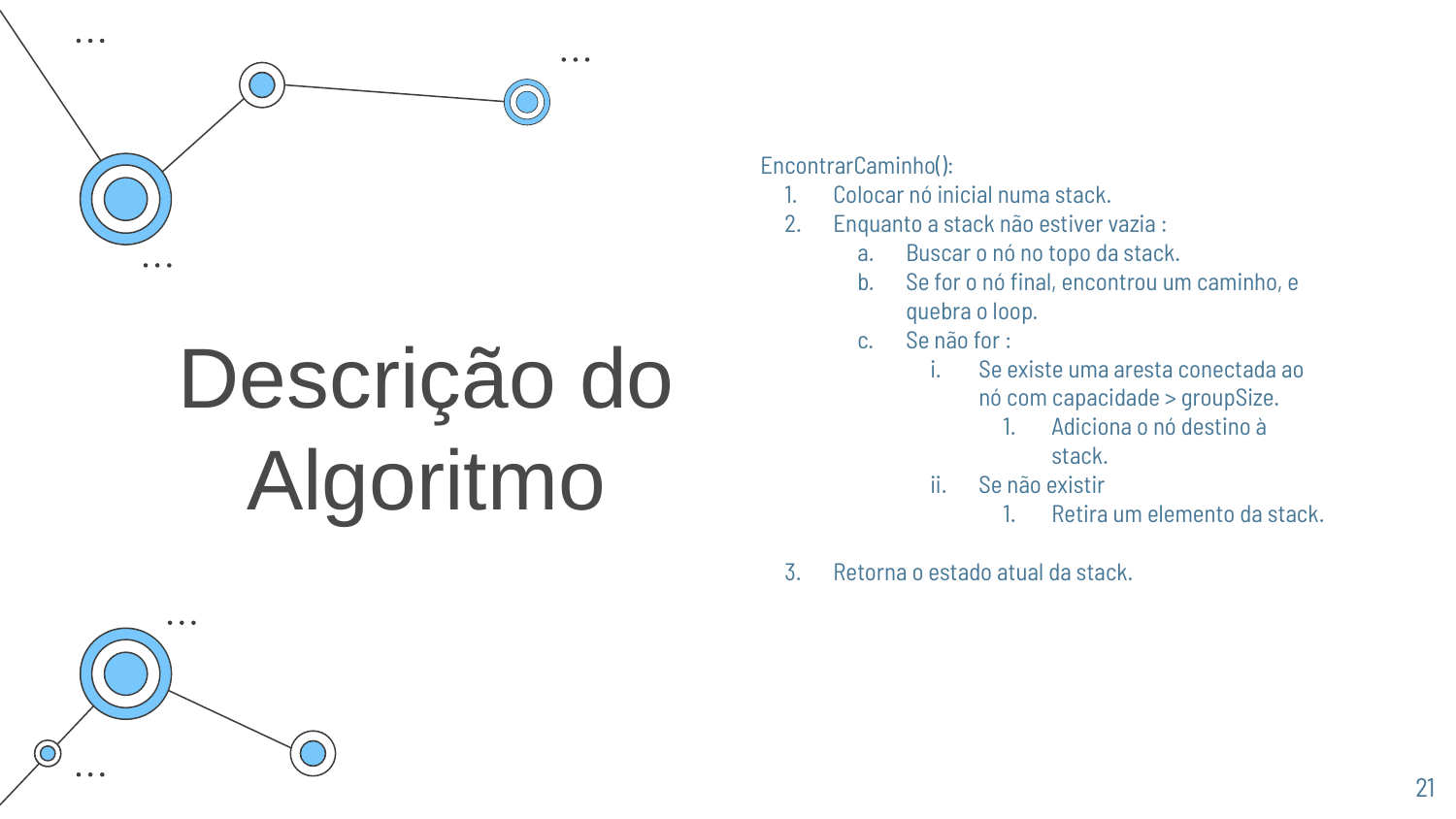

EncontrarCaminho():
Colocar nó inicial numa stack.
Enquanto a stack não estiver vazia :
Buscar o nó no topo da stack.
Se for o nó final, encontrou um caminho, e quebra o loop.
Se não for :
Se existe uma aresta conectada ao nó com capacidade > groupSize.
Adiciona o nó destino à stack.
Se não existir
Retira um elemento da stack.

Retorna o estado atual da stack.

# Descrição do Algoritmo
21